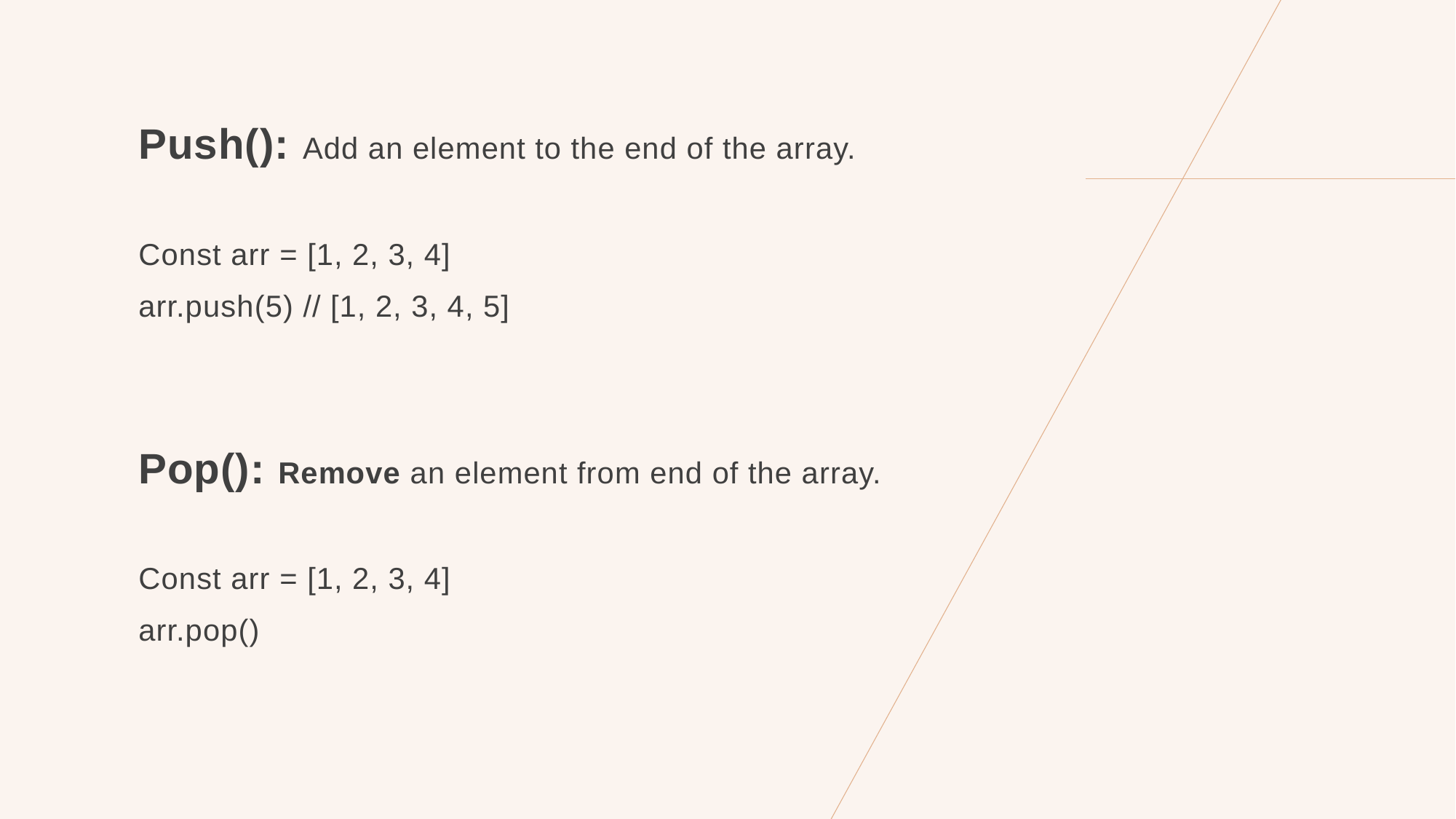

Push(): Add an element to the end of the array.

Const arr = [1, 2, 3, 4]
arr.push(5) // [1, 2, 3, 4, 5]

Pop(): Remove an element from end of the array.

Const arr = [1, 2, 3, 4]
arr.pop()